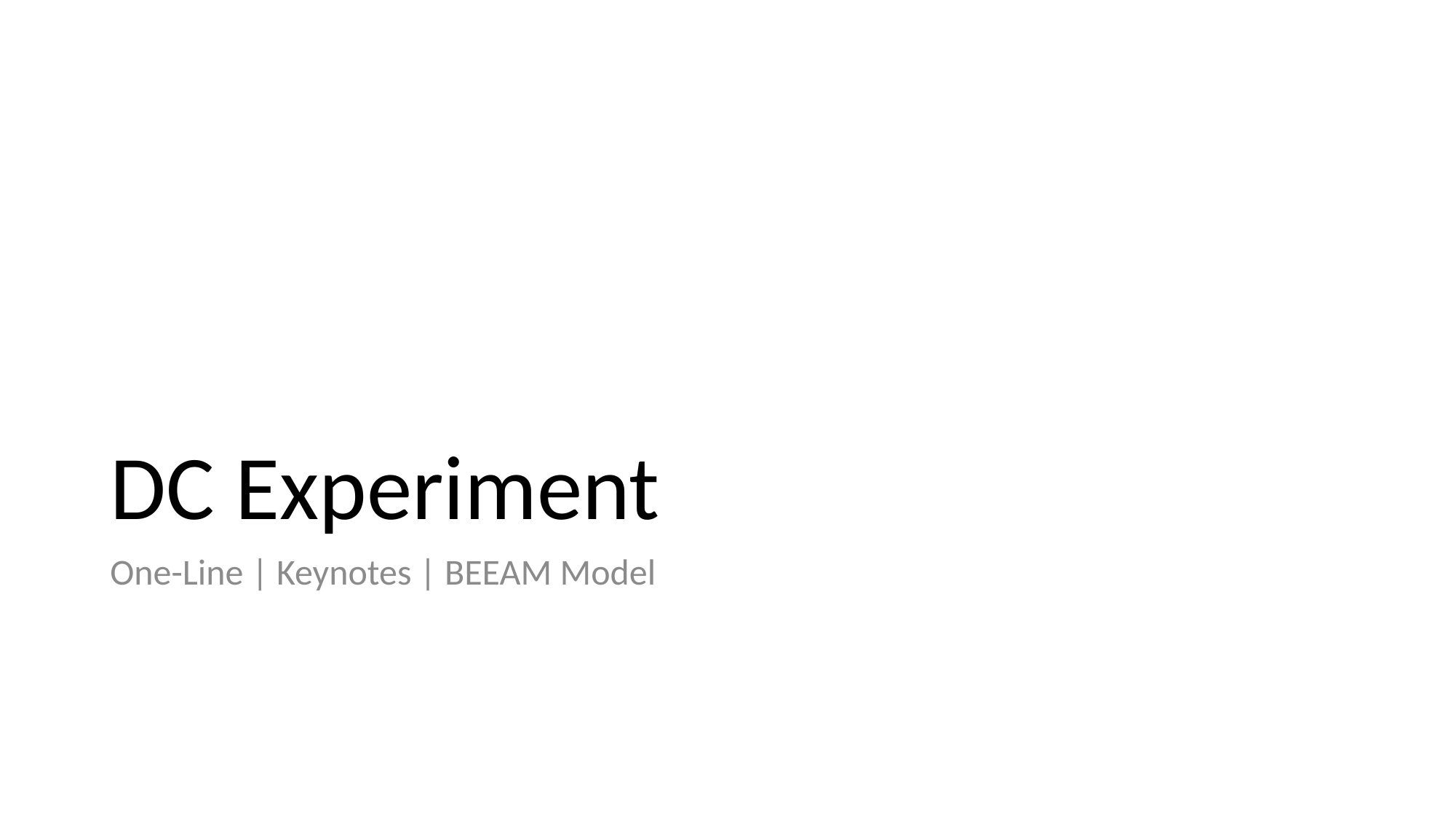

# DC Experiment
One-Line | Keynotes | BEEAM Model